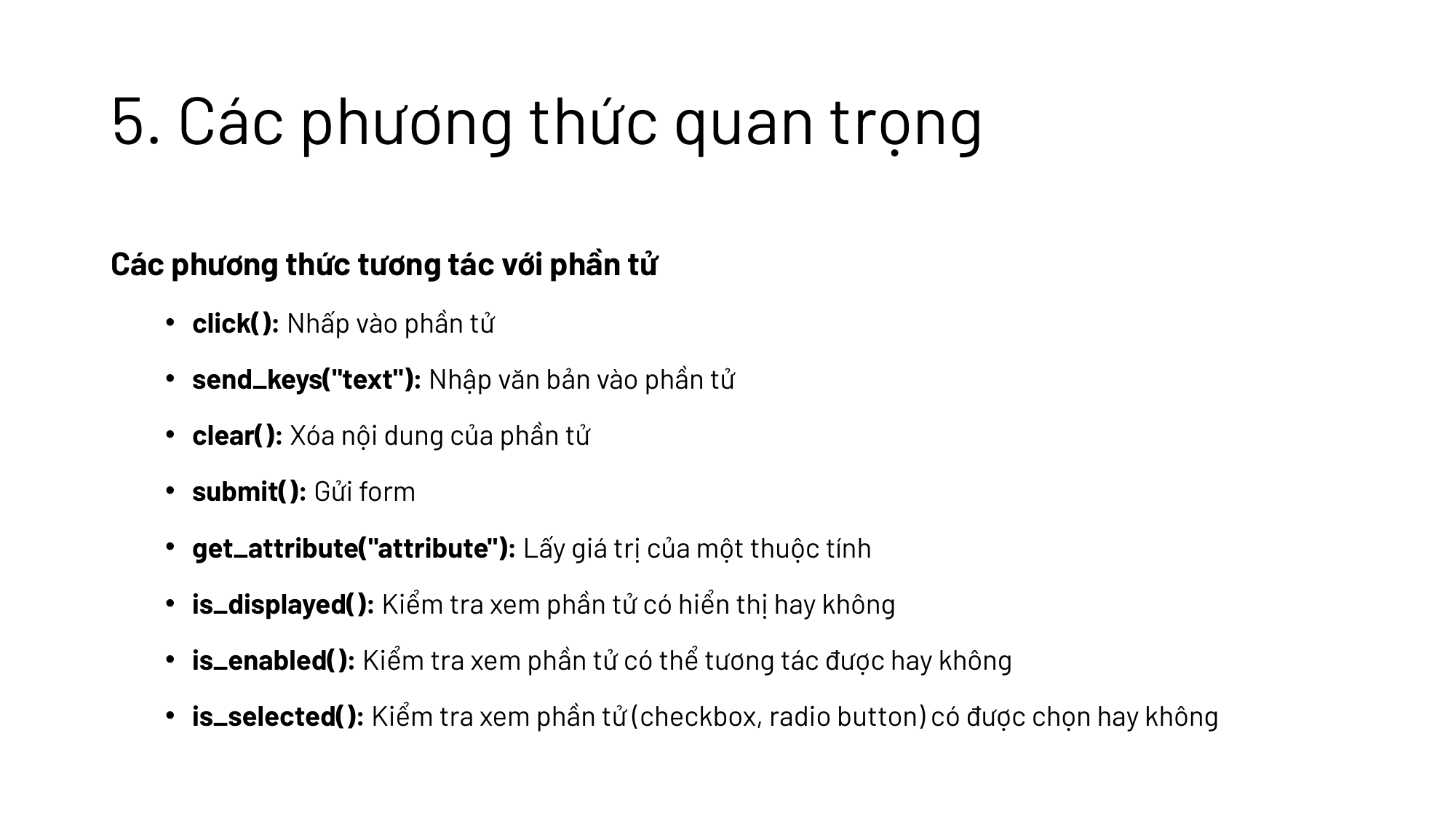

# 5. Các phương thức quan trọng
Các phương thức tương tác với phần tử
click(): Nhấp vào phần tử
send_keys("text"): Nhập văn bản vào phần tử
clear(): Xóa nội dung của phần tử
submit(): Gửi form
get_attribute("attribute"): Lấy giá trị của một thuộc tính
is_displayed(): Kiểm tra xem phần tử có hiển thị hay không
is_enabled(): Kiểm tra xem phần tử có thể tương tác được hay không
is_selected(): Kiểm tra xem phần tử (checkbox, radio button) có được chọn hay không